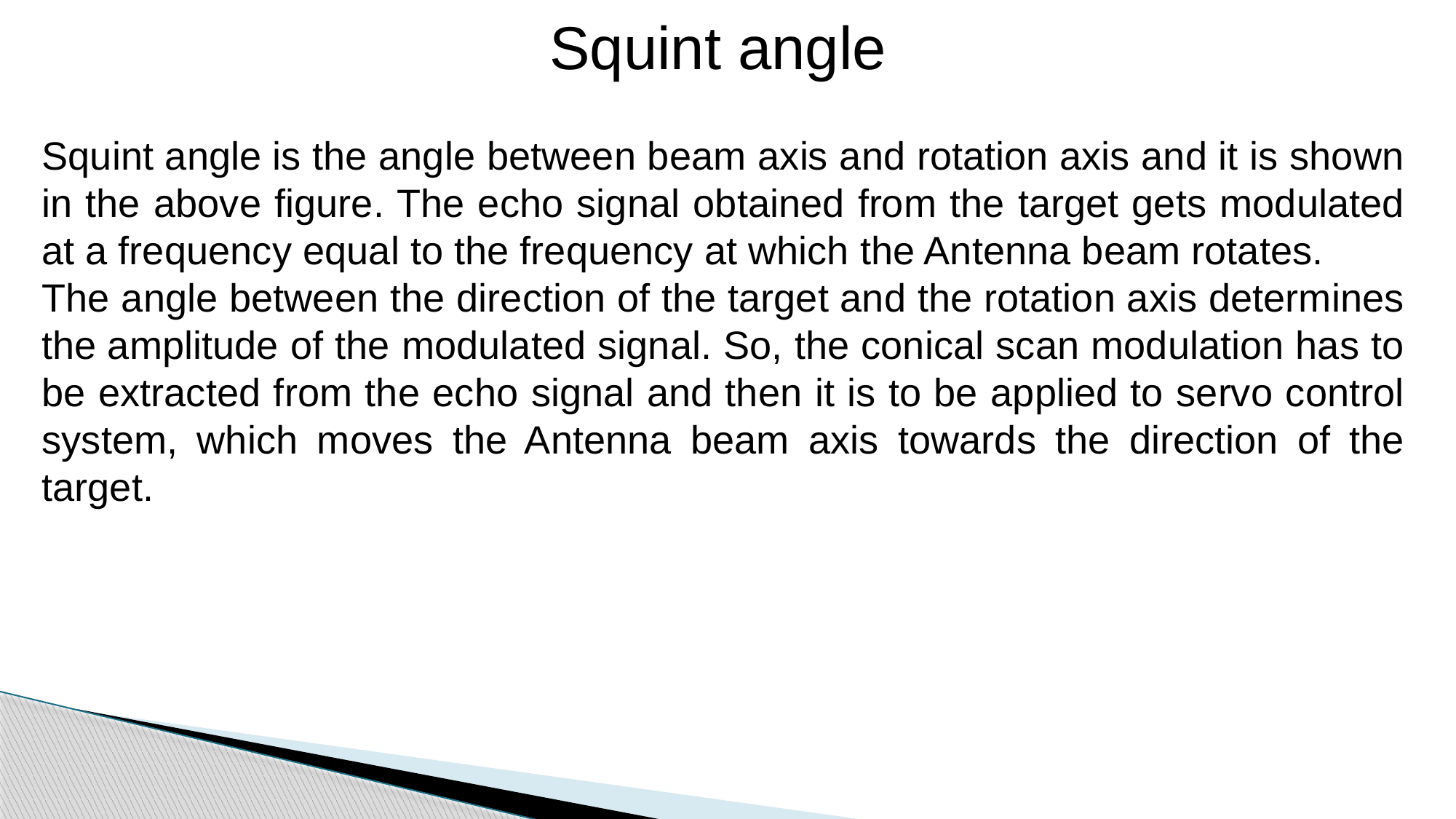

Squint angle
Squint angle is the angle between beam axis and rotation axis and it is shown in the above figure. The echo signal obtained from the target gets modulated at a frequency equal to the frequency at which the Antenna beam rotates.
The angle between the direction of the target and the rotation axis determines the amplitude of the modulated signal. So, the conical scan modulation has to be extracted from the echo signal and then it is to be applied to servo control system, which moves the Antenna beam axis towards the direction of the target.